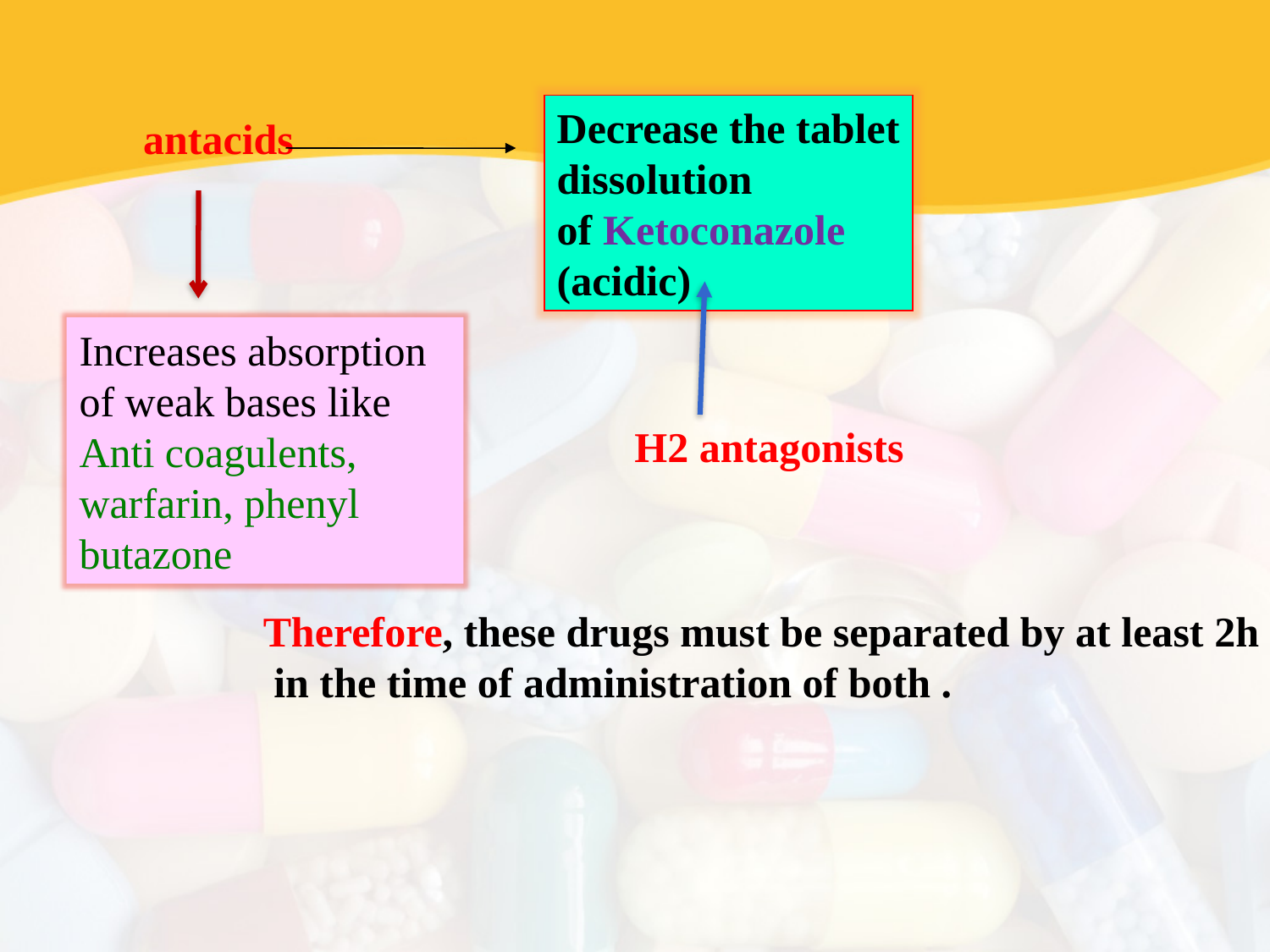

Decrease the tablet dissolution
of Ketoconazole (acidic)
    antacids

Increases absorption of weak bases like
Anti coagulents, warfarin, phenyl butazone
H2 antagonists
Therefore, these drugs must be separated by at least 2h
 in the time of administration of both .